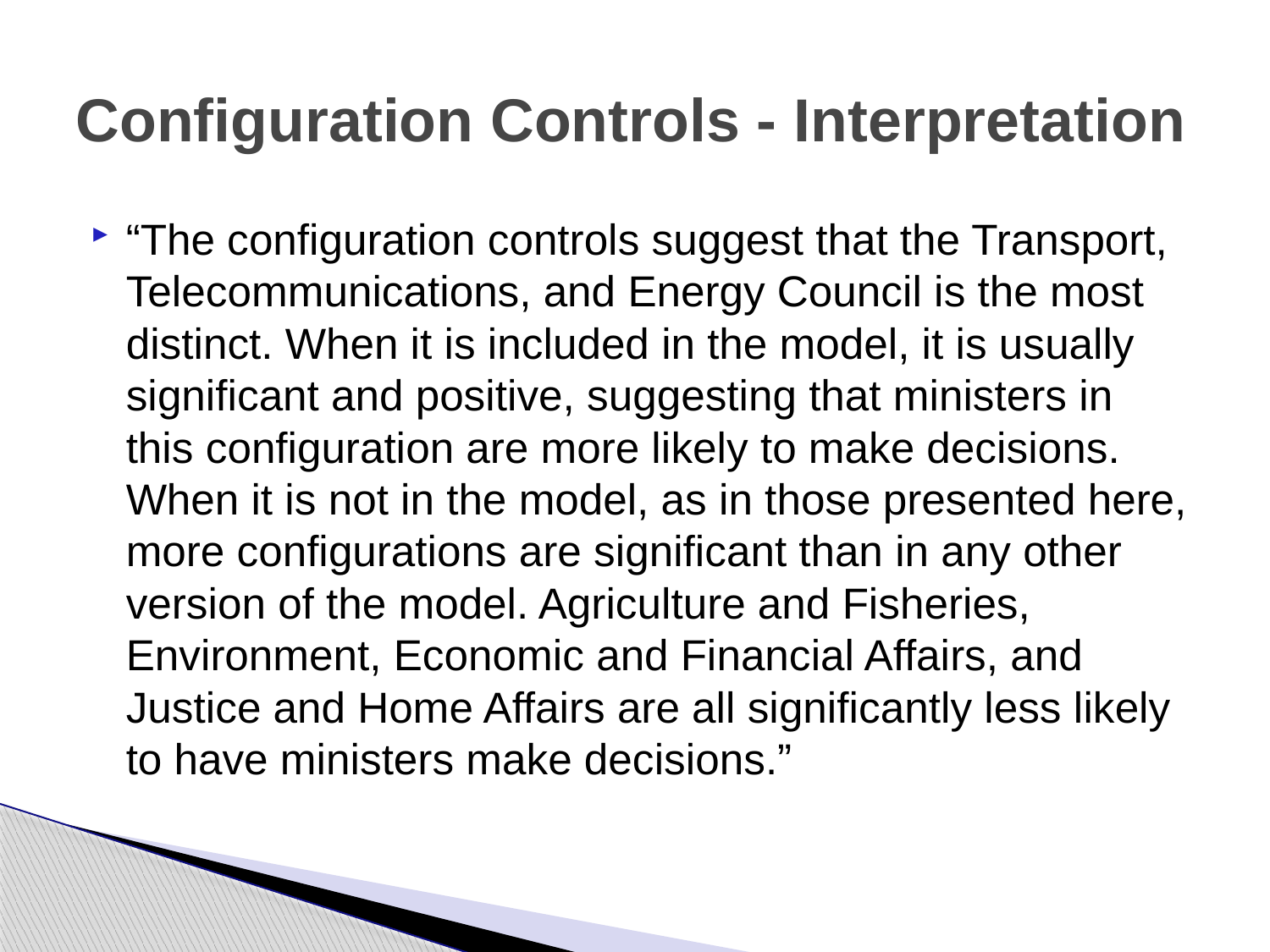

# Configuration Controls - Interpretation
“The configuration controls suggest that the Transport, Telecommunications, and Energy Council is the most distinct. When it is included in the model, it is usually significant and positive, suggesting that ministers in this configuration are more likely to make decisions. When it is not in the model, as in those presented here, more configurations are significant than in any other version of the model. Agriculture and Fisheries, Environment, Economic and Financial Affairs, and Justice and Home Affairs are all significantly less likely to have ministers make decisions.”